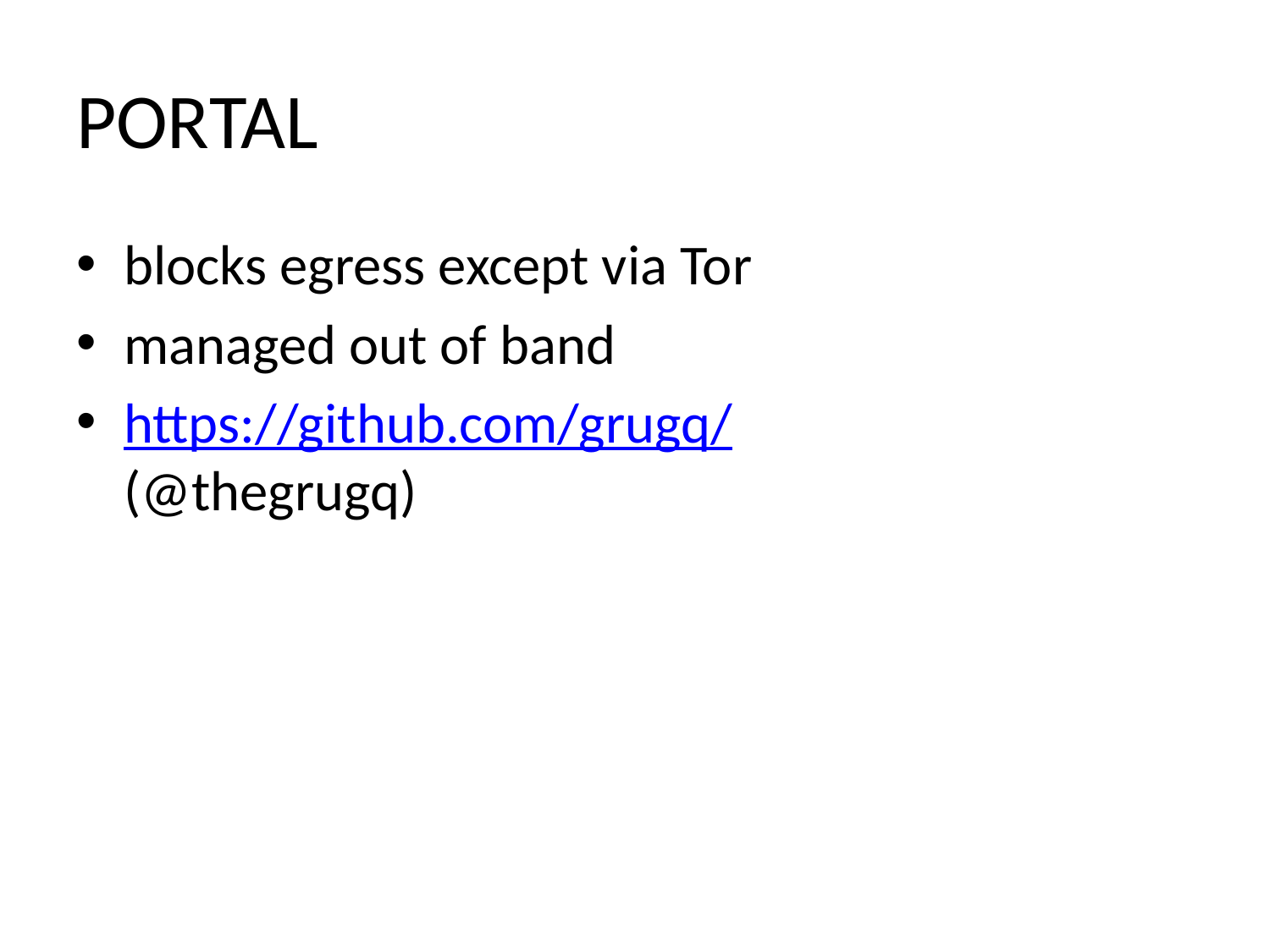

# PORTAL
blocks egress except via Tor
managed out of band
https://github.com/grugq/
(@thegrugq)